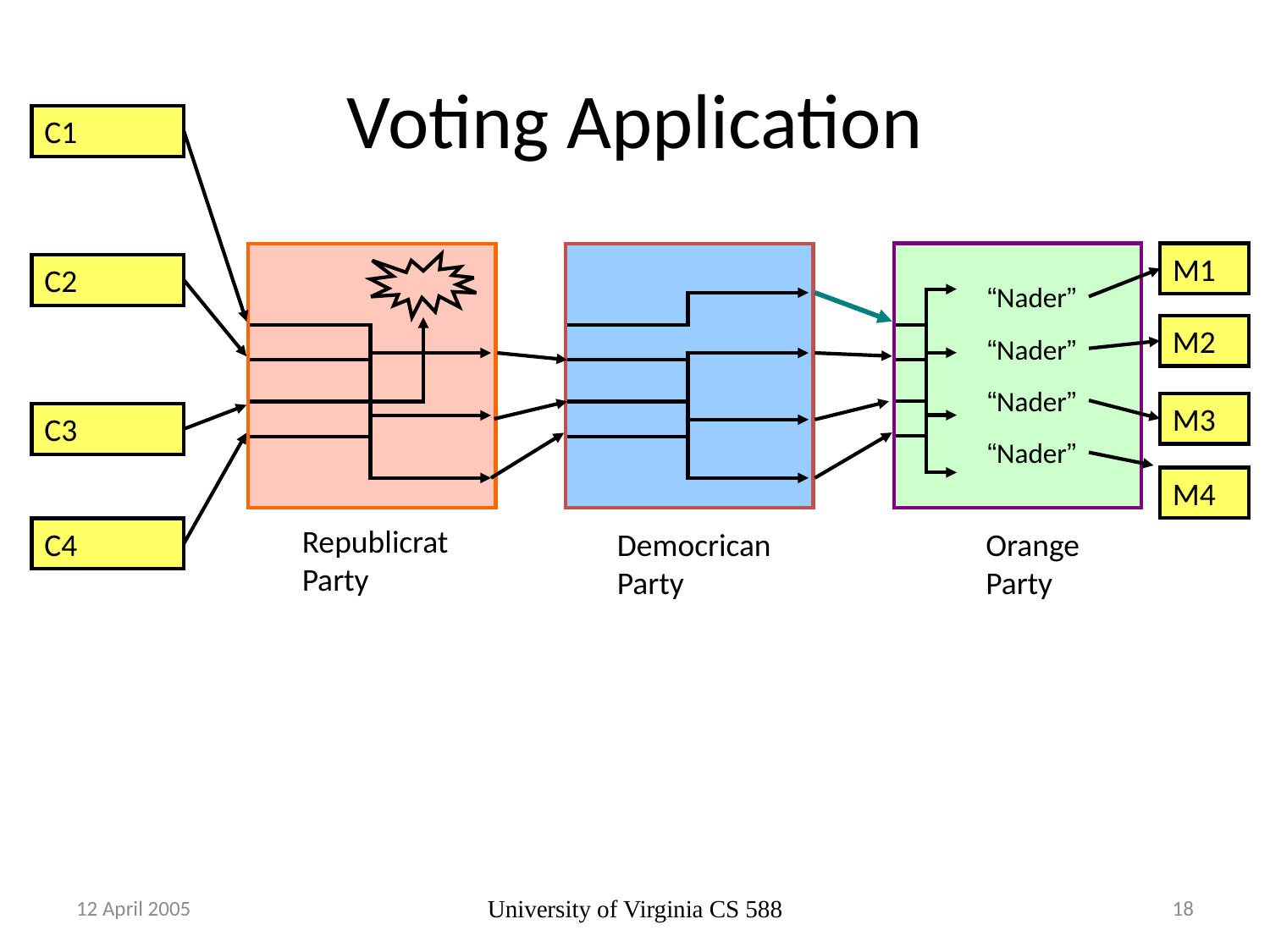

# Voting Application
C1

M1

C2
“Nader”

M2

“Nader”

“Nader”
M3

C3

“Nader”

M4

Republicrat
Party
C4
Democrican
Party
Orange
Party
12 April 2005
University of Virginia CS 588
18